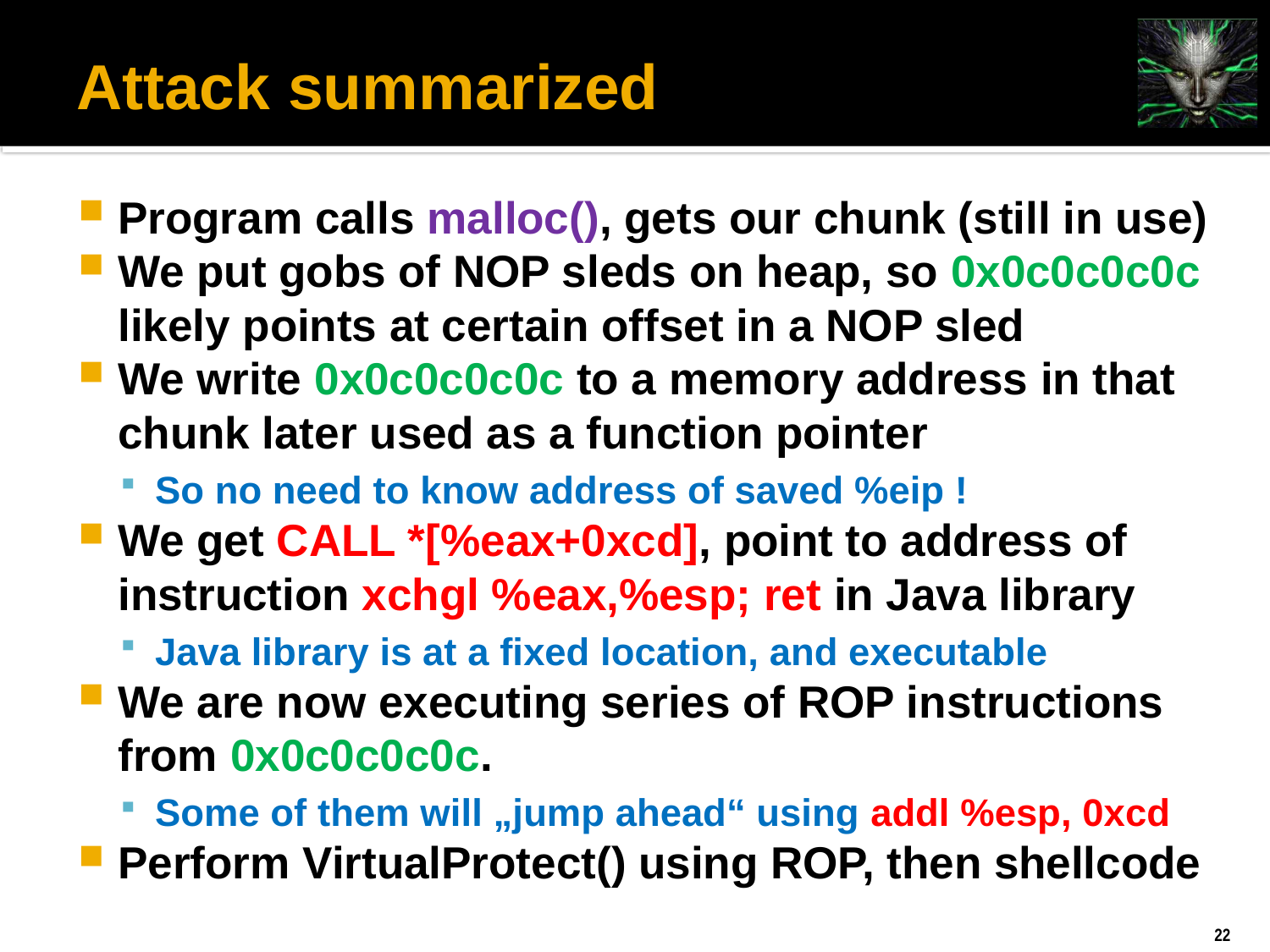

# Attack summarized
Program calls malloc(), gets our chunk (still in use)
We put gobs of NOP sleds on heap, so 0x0c0c0c0c likely points at certain offset in a NOP sled
We write 0x0c0c0c0c to a memory address in that chunk later used as a function pointer
So no need to know address of saved %eip !
We get CALL *[%eax+0xcd], point to address of instruction xchgl %eax,%esp; ret in Java library
Java library is at a fixed location, and executable
We are now executing series of ROP instructions from 0x0c0c0c0c.
Some of them will „jump ahead“ using addl %esp, 0xcd
Perform VirtualProtect() using ROP, then shellcode